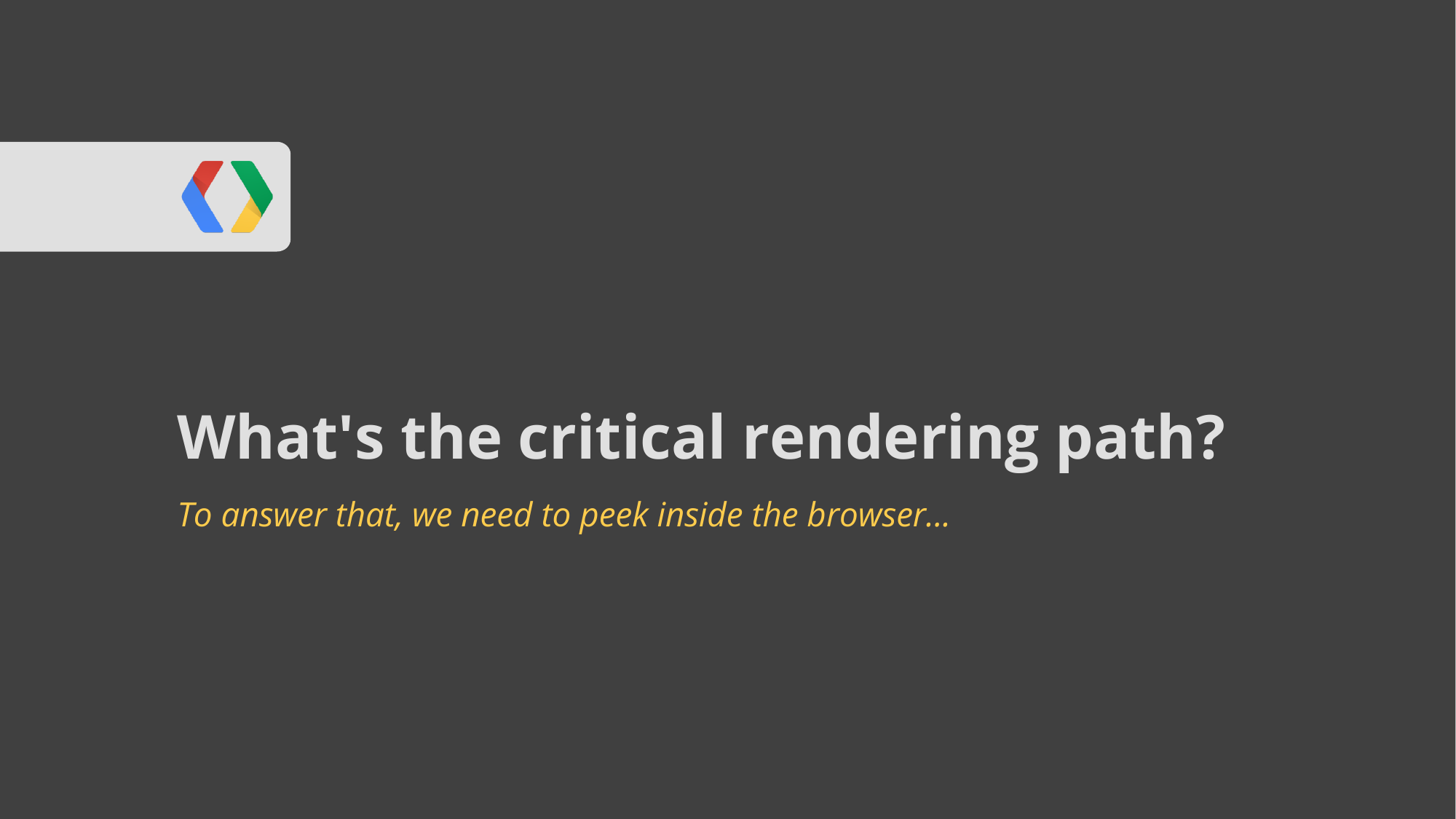

# What's the critical rendering path?
To answer that, we need to peek inside the browser...